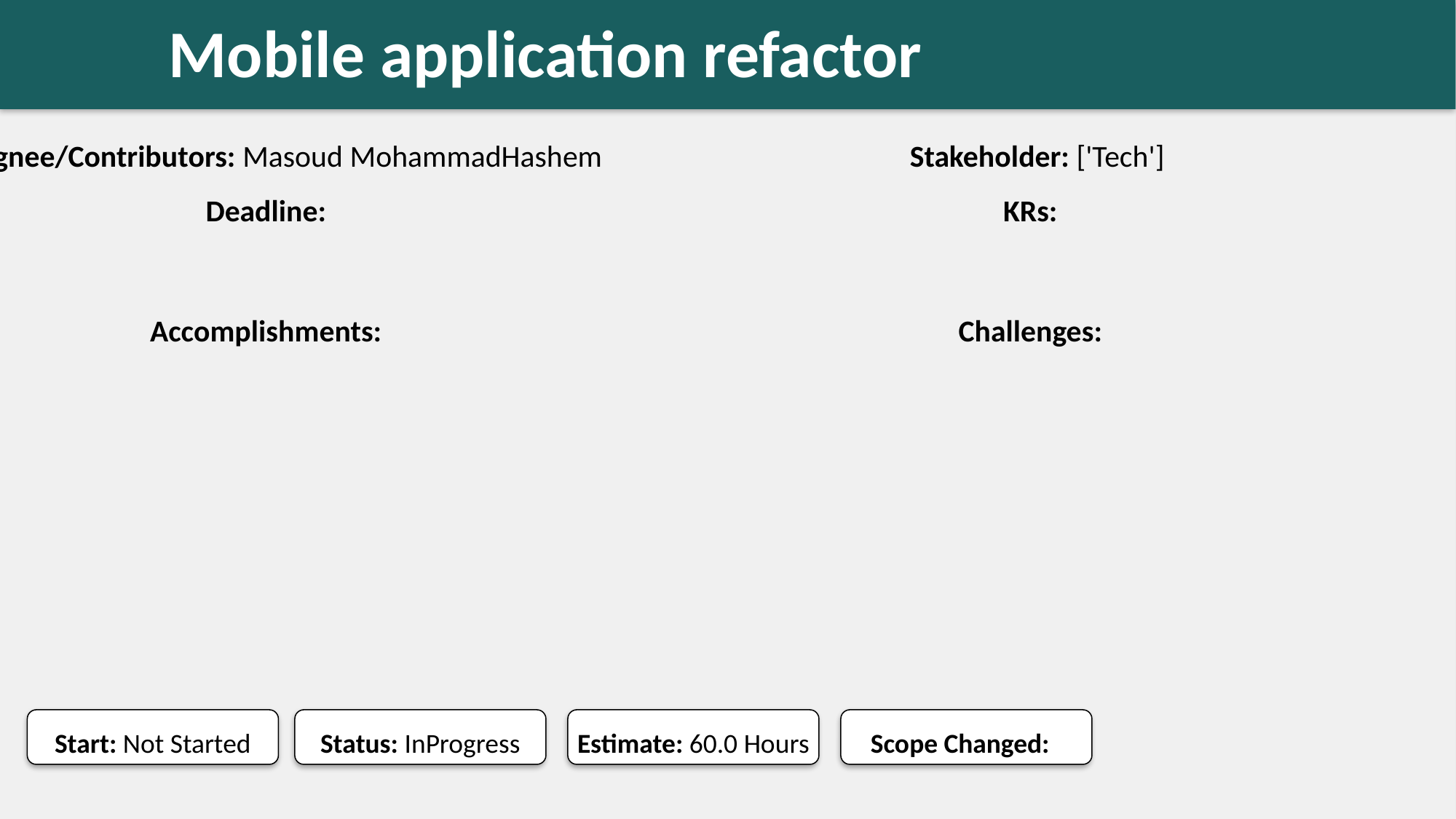

Mobile application refactor
#

Assignee/Contributors: Masoud MohammadHashem

Stakeholder: ['Tech']

Deadline:

KRs:

Accomplishments:

Challenges:

Start: Not Started

Status: InProgress

Estimate: 60.0 Hours

Scope Changed: